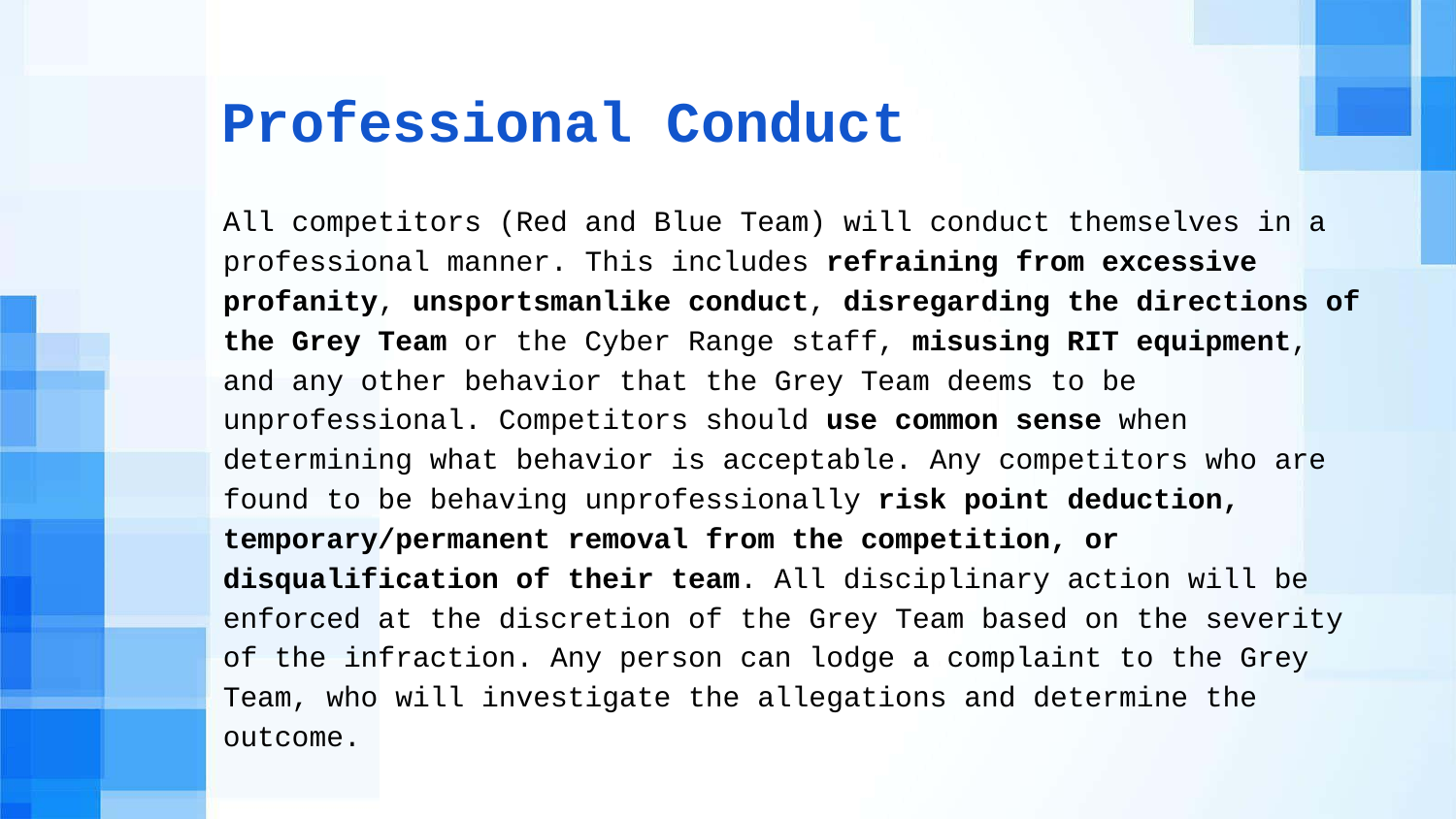

# Professional Conduct
All competitors (Red and Blue Team) will conduct themselves in a professional manner. This includes refraining from excessive profanity, unsportsmanlike conduct, disregarding the directions of the Grey Team or the Cyber Range staff, misusing RIT equipment, and any other behavior that the Grey Team deems to be unprofessional. Competitors should use common sense when determining what behavior is acceptable. Any competitors who are found to be behaving unprofessionally risk point deduction, temporary/permanent removal from the competition, or disqualification of their team. All disciplinary action will be enforced at the discretion of the Grey Team based on the severity of the infraction. Any person can lodge a complaint to the Grey Team, who will investigate the allegations and determine the outcome.